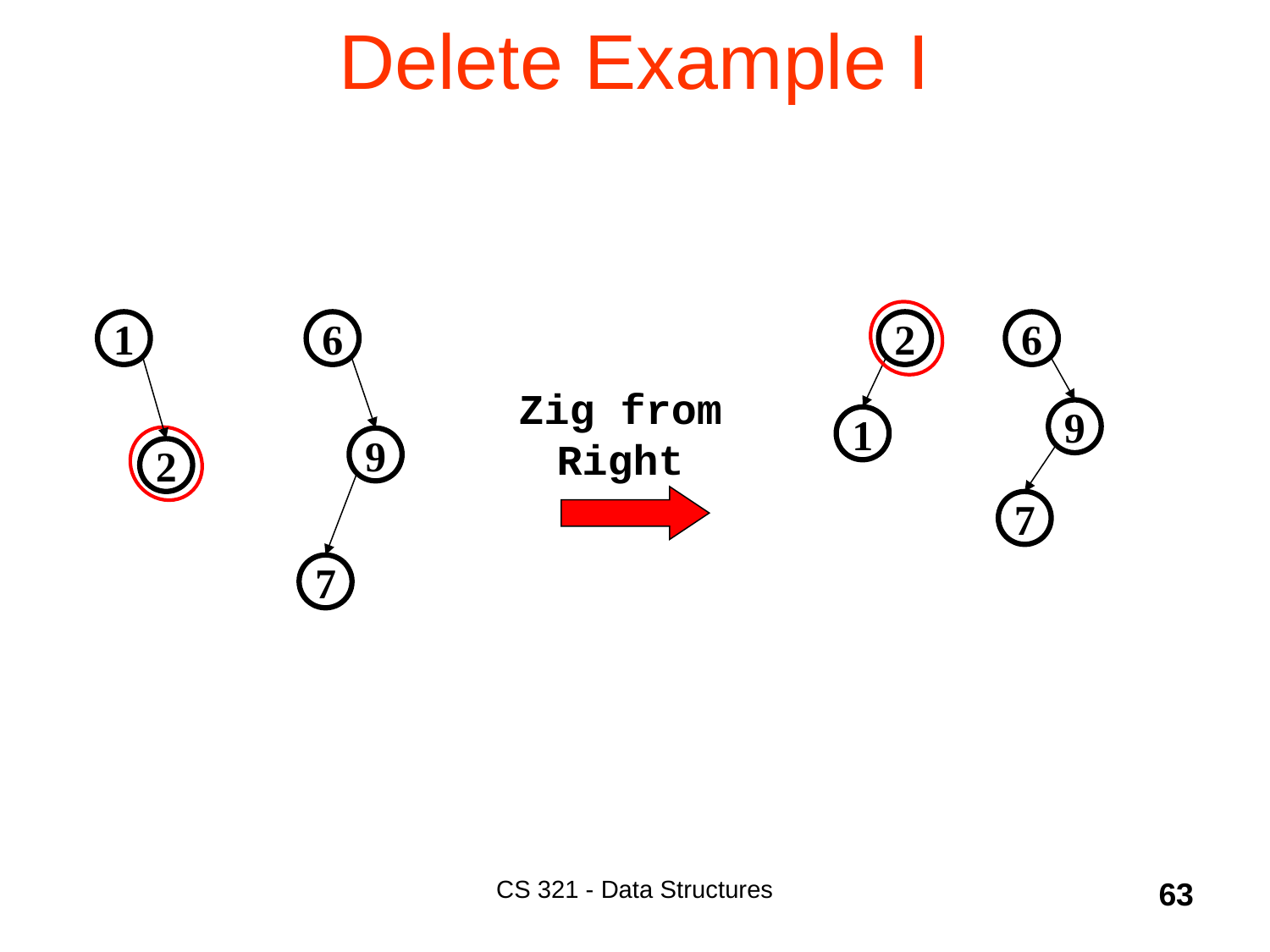

# Delete Example I

1
2
6
9
7
2
6
9
1
7
Zig from Right

CS 321 - Data Structures
63